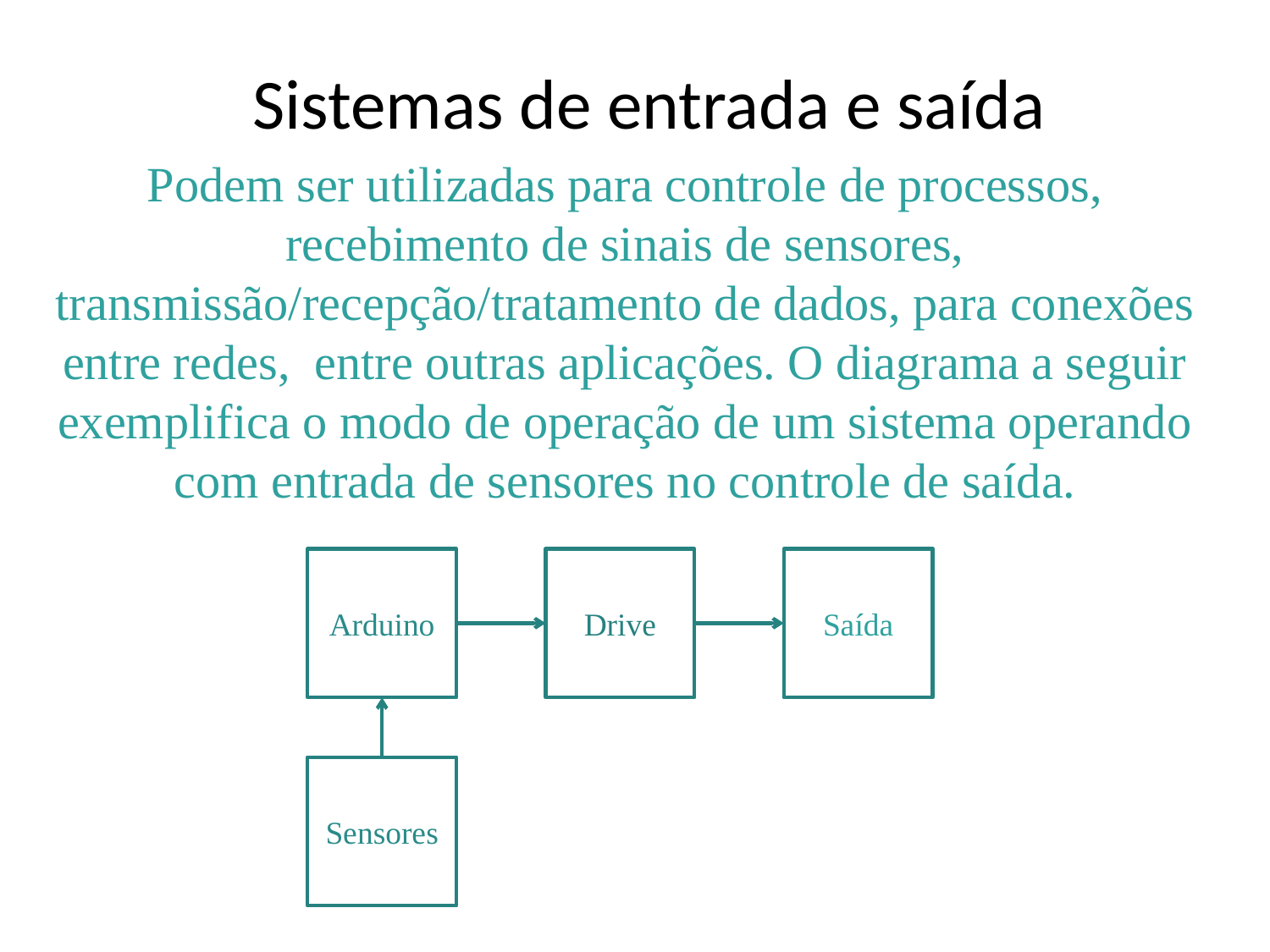

# Sistemas de entrada e saída
Podem ser utilizadas para controle de processos, recebimento de sinais de sensores, transmissão/recepção/tratamento de dados, para conexões entre redes,  entre outras aplicações. O diagrama a seguir exemplifica o modo de operação de um sistema operando com entrada de sensores no controle de saída.
Arduino
Drive
Saída
Sensores